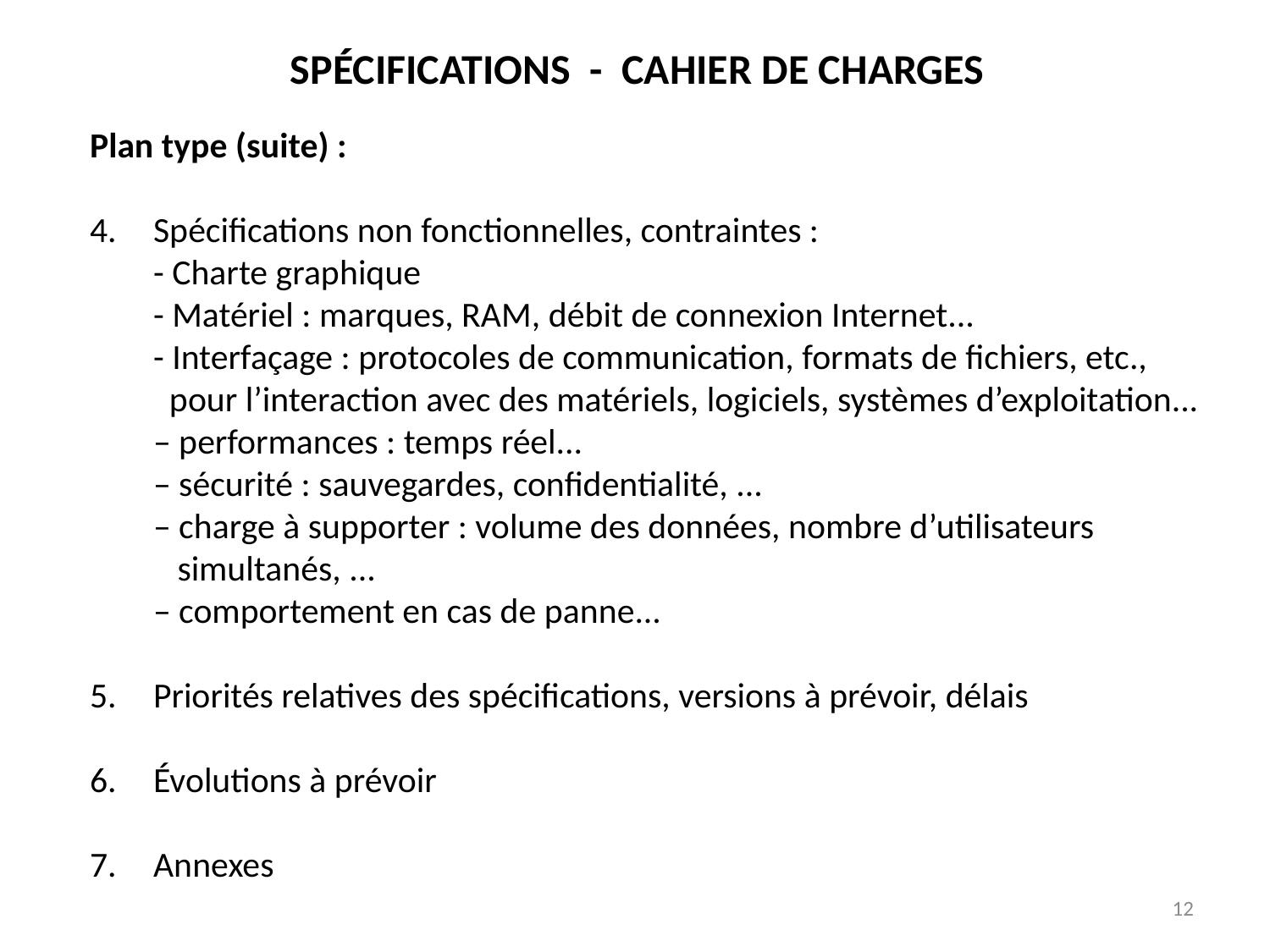

SPÉCIFICATIONS  -  CAHIER DE CHARGES
Plan type (suite) :

Spécifications non fonctionnelles, contraintes :
- Charte graphique
- Matériel : marques, RAM, débit de connexion Internet...
- Interfaçage : protocoles de communication, formats de fichiers, etc.,
  pour l’interaction avec des matériels, logiciels, systèmes d’exploitation...
– performances : temps réel...
– sécurité : sauvegardes, confidentialité, ...
– charge à supporter : volume des données, nombre d’utilisateurs
   simultanés, ...
– comportement en cas de panne...
Priorités relatives des spécifications, versions à prévoir, délais
Évolutions à prévoir
Annexes
12